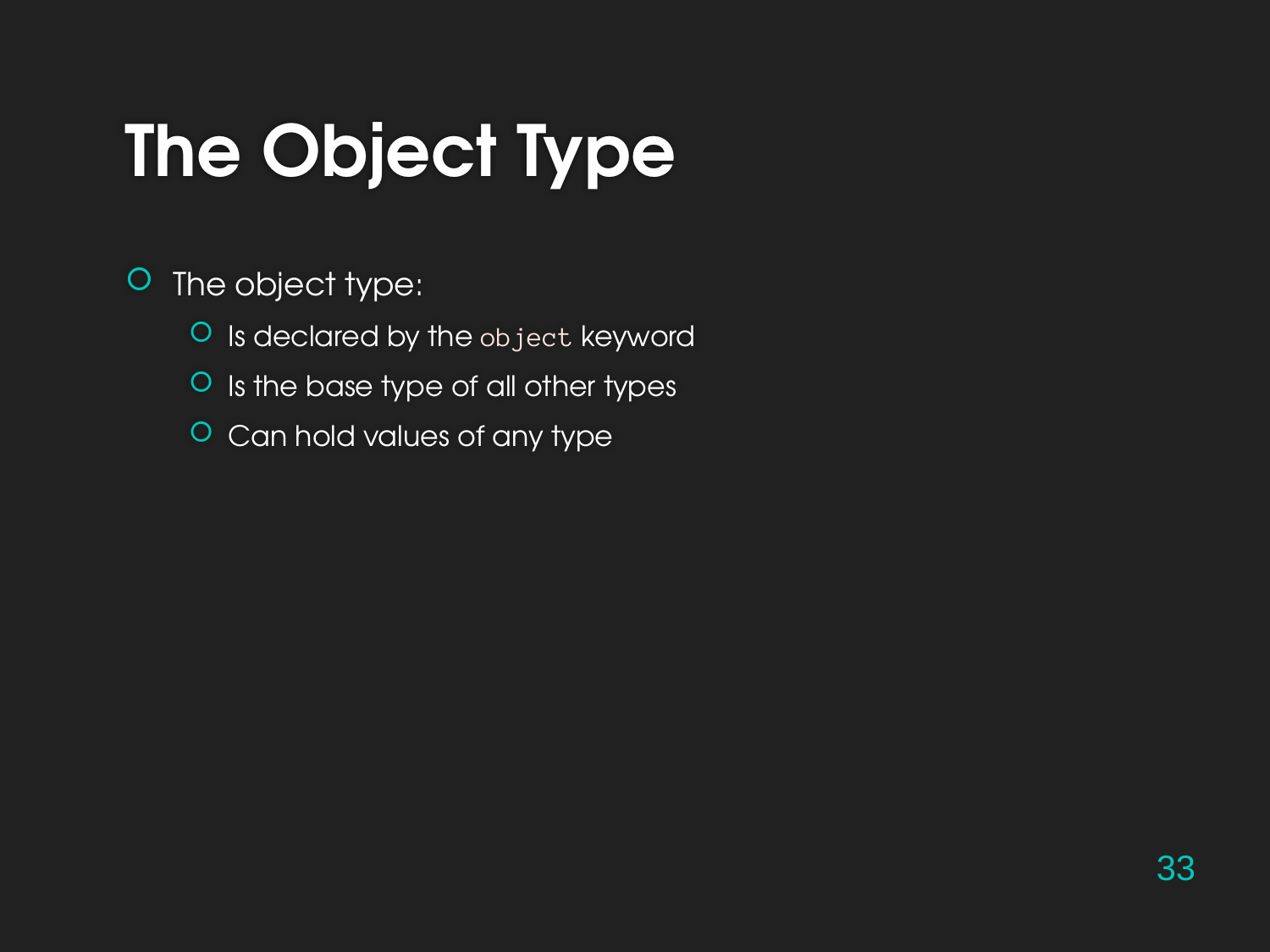

# The Object Type
The object type:
Is declared by the object keyword
Is the base type of all other types
Can hold values of any type
33